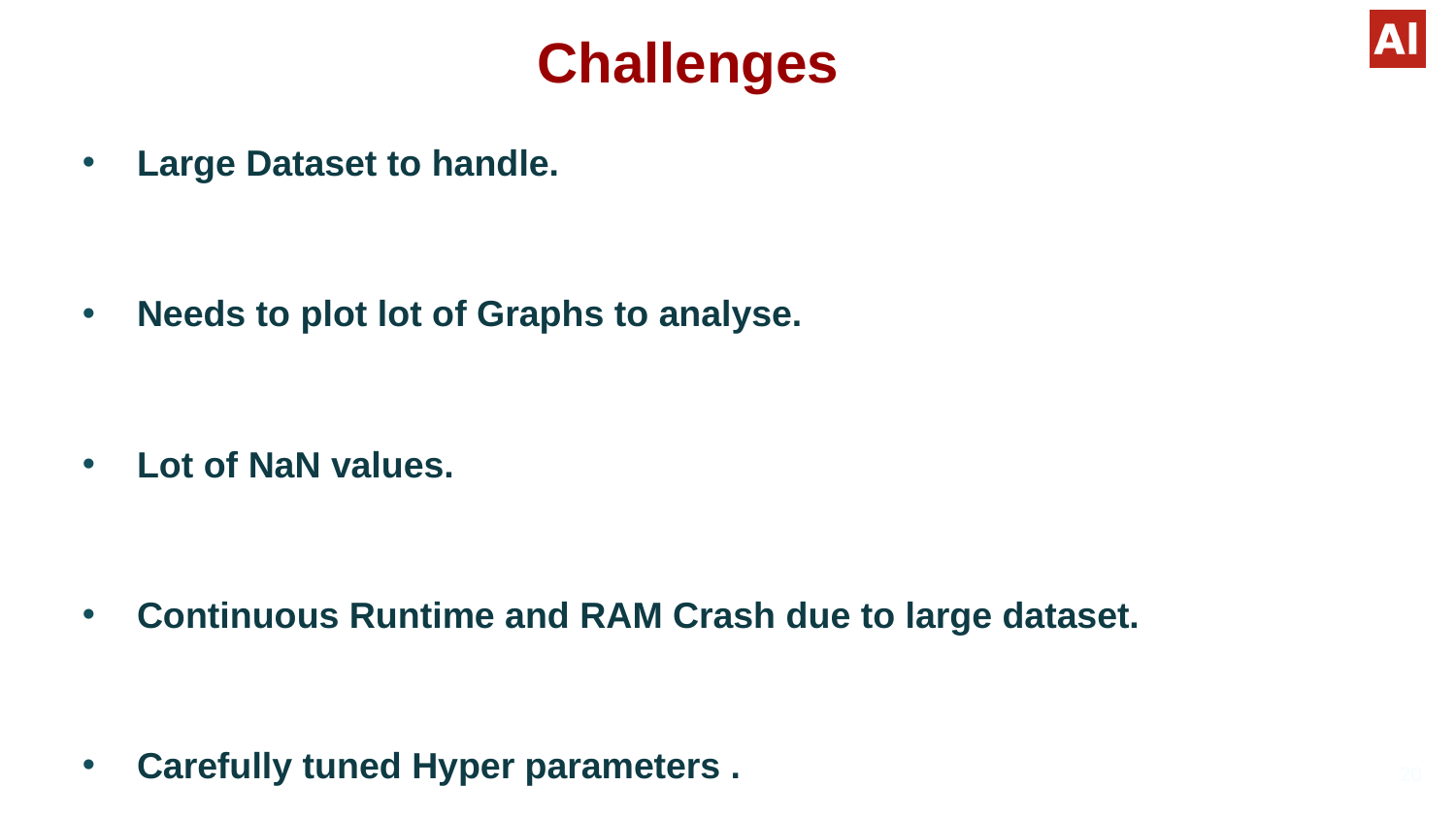

# Challenges
Large Dataset to handle.

Needs to plot lot of Graphs to analyse.

Lot of NaN values.

Continuous Runtime and RAM Crash due to large dataset.

Carefully tuned Hyper parameters .

20